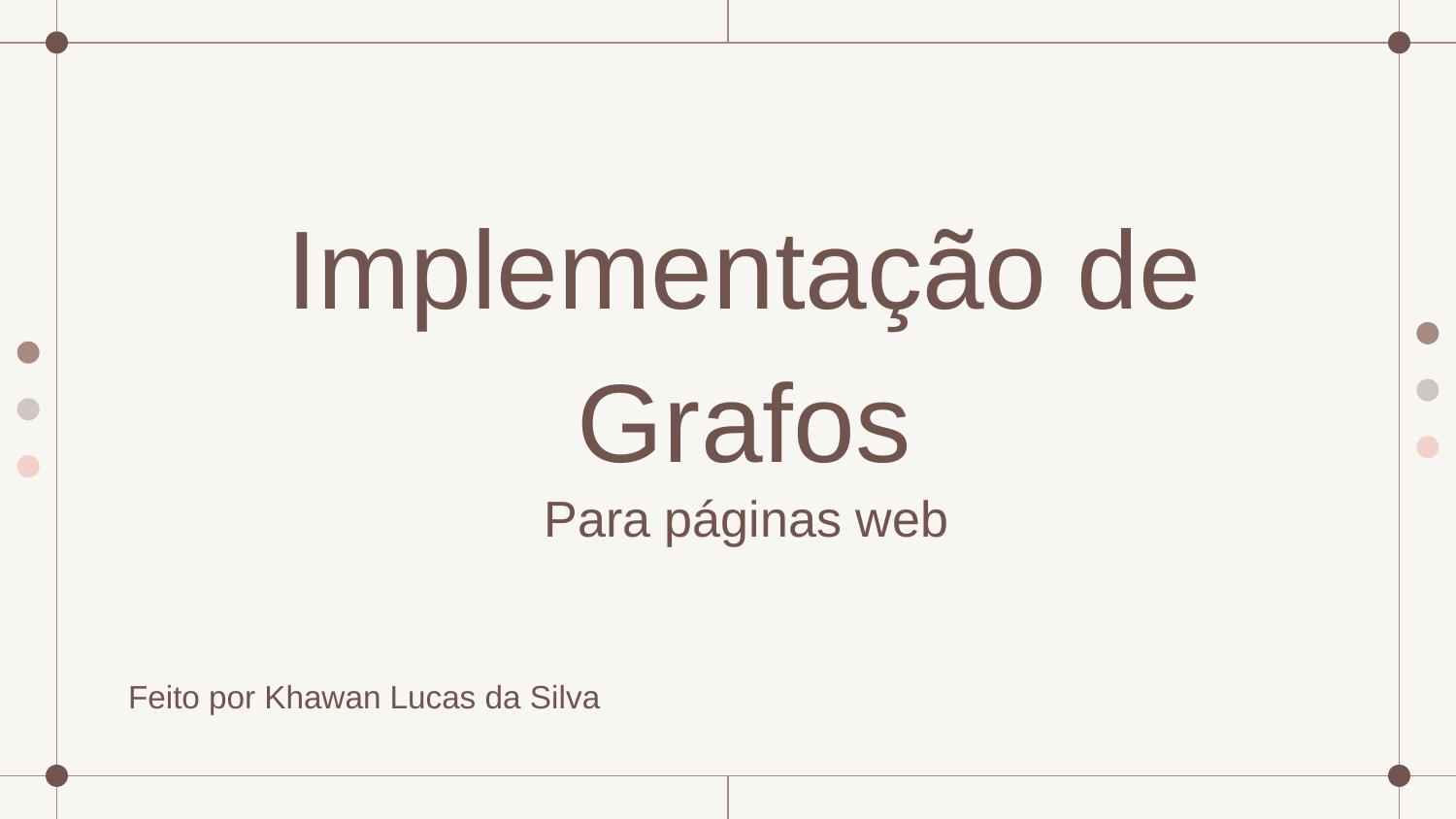

# Implementação de Grafos
Para páginas web
Feito por Khawan Lucas da Silva